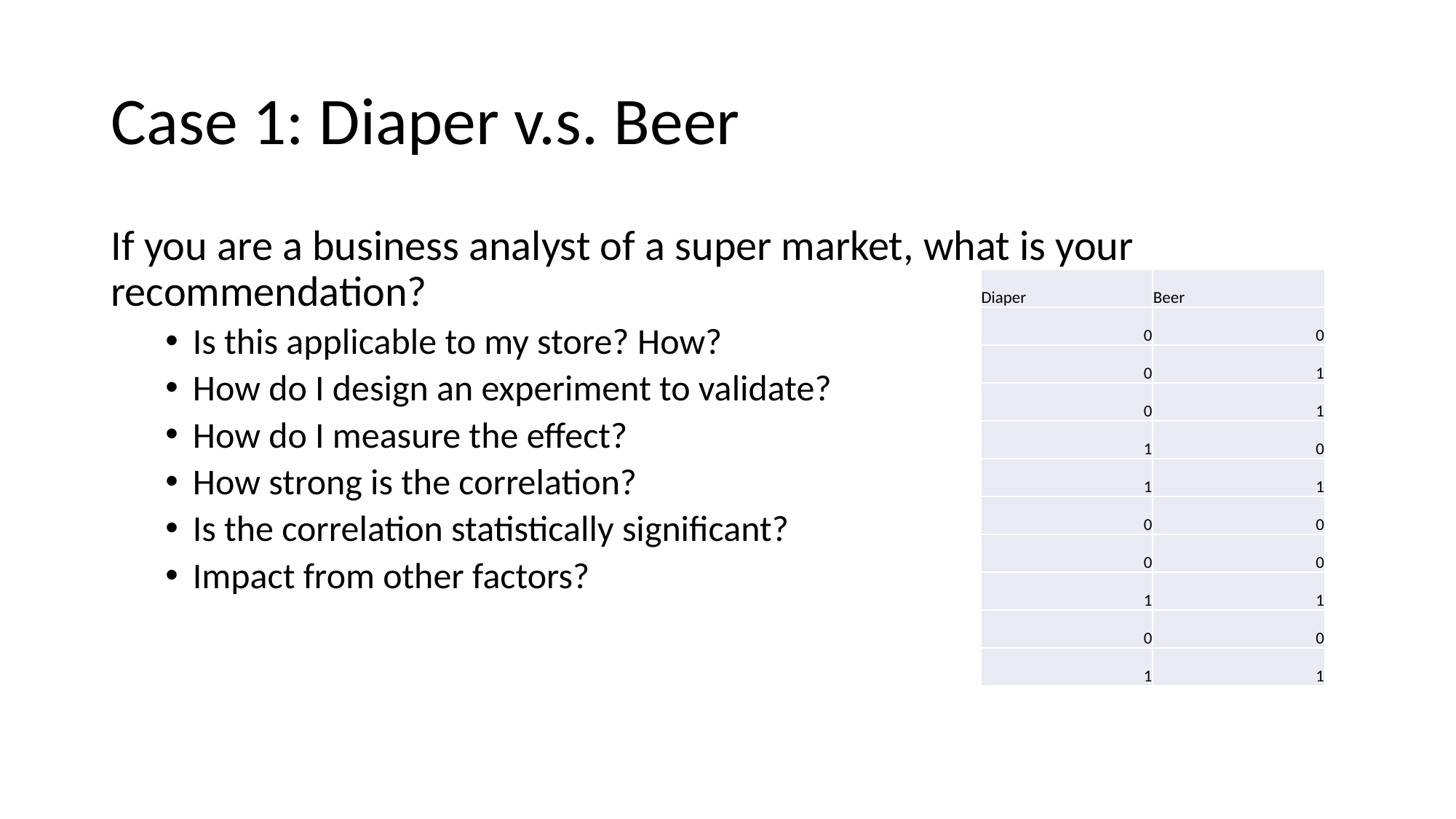

# Case 1: Diaper v.s. Beer
If you are a business analyst of a super market, what is your recommendation?
Is this applicable to my store? How?
How do I design an experiment to validate?
How do I measure the effect?
How strong is the correlation?
Is the correlation statistically significant?
Impact from other factors?

| Diaper | Beer |
| --- | --- |
| 0 | 0 |
| 0 | 1 |
| 0 | 1 |
| 1 | 0 |
| 1 | 1 |
| 0 | 0 |
| 0 | 0 |
| 1 | 1 |
| 0 | 0 |
| 1 | 1 |